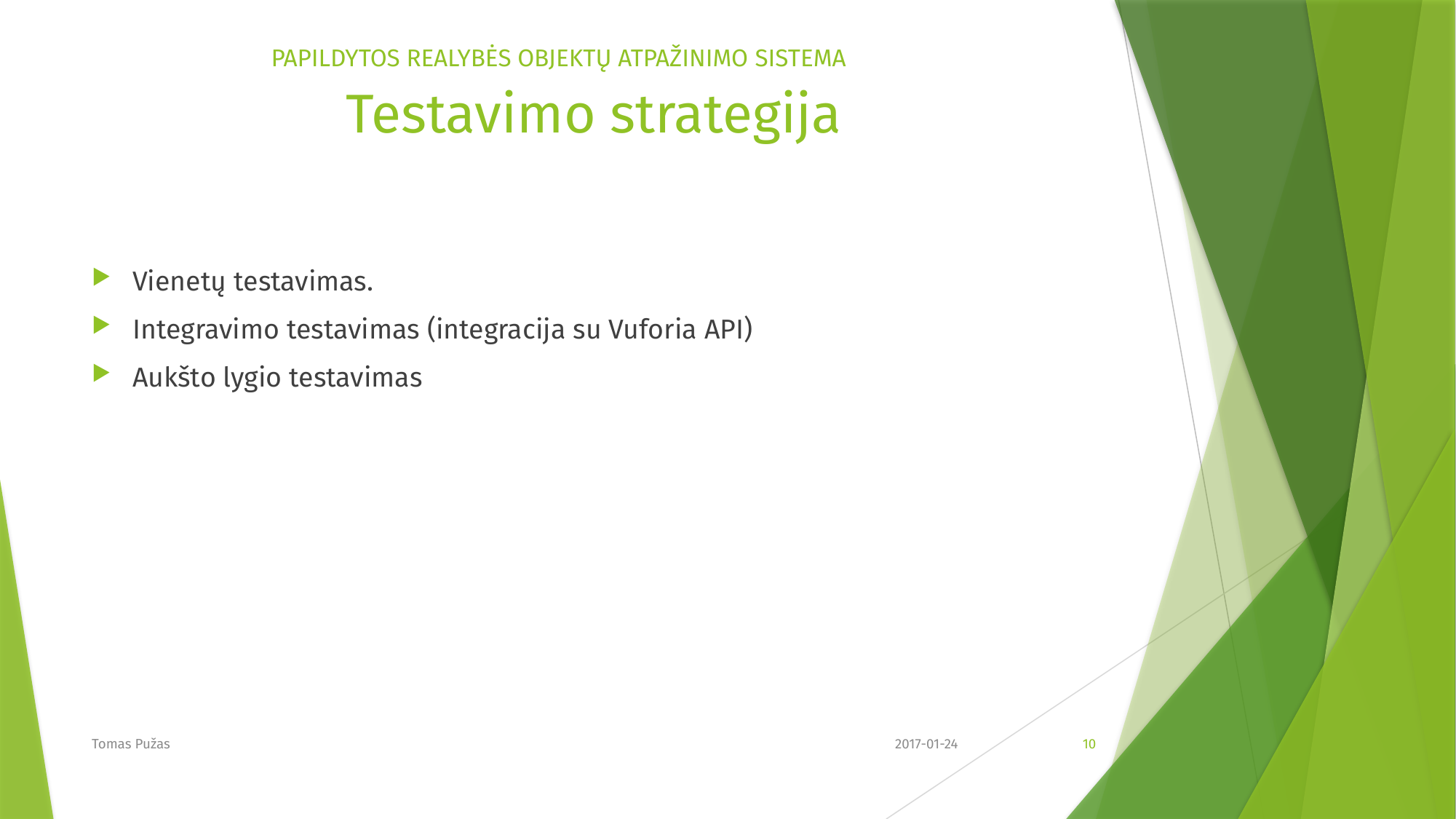

PAPILDYTOS REALYBĖS OBJEKTŲ ATPAŽINIMO SISTEMA
# Testavimo strategija
Vienetų testavimas.
Integravimo testavimas (integracija su Vuforia API)
Aukšto lygio testavimas
Tomas Pužas
2017-01-24
10